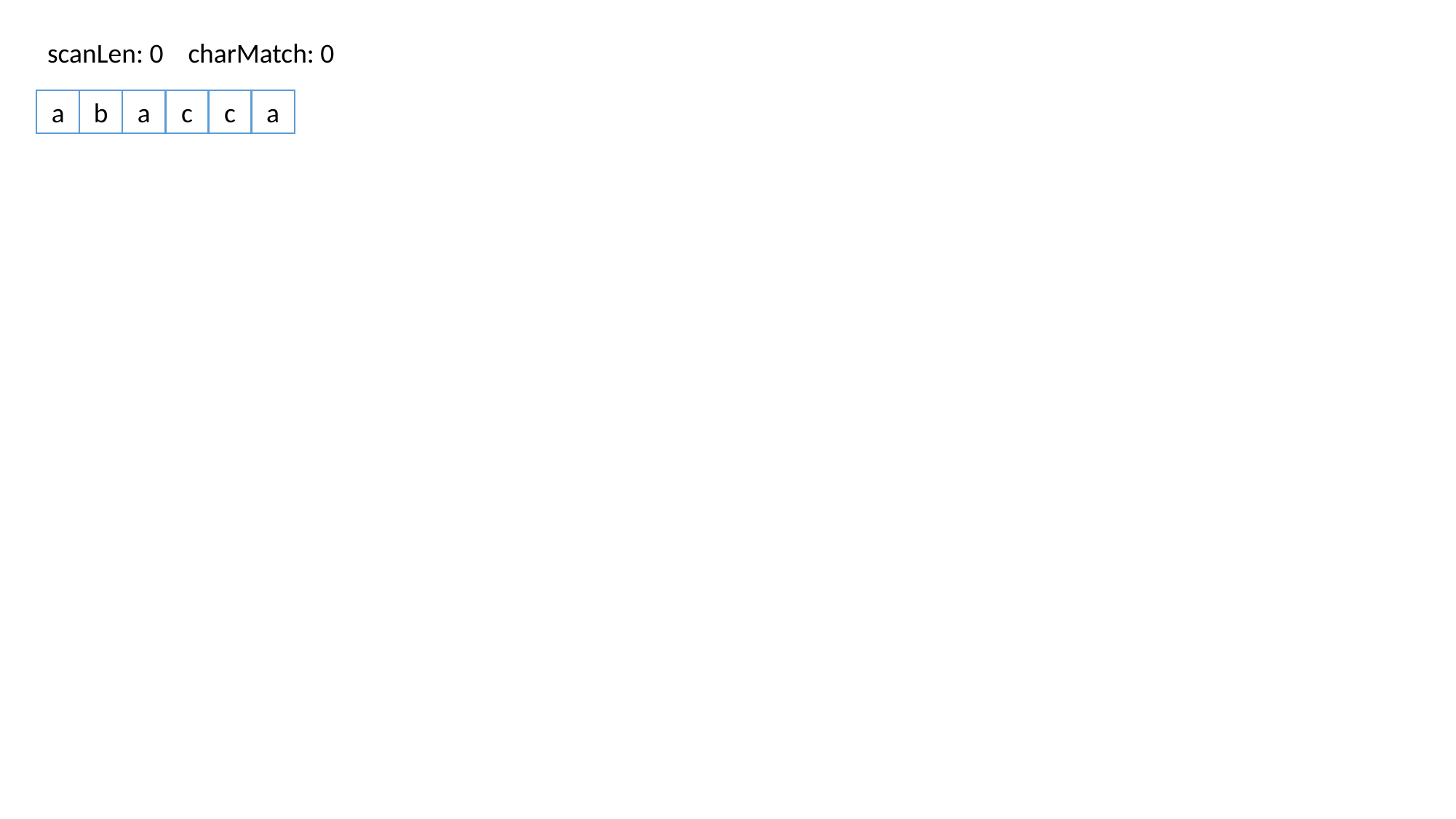

scanLen: 0    charMatch: 0
a
b
a
c
c
a